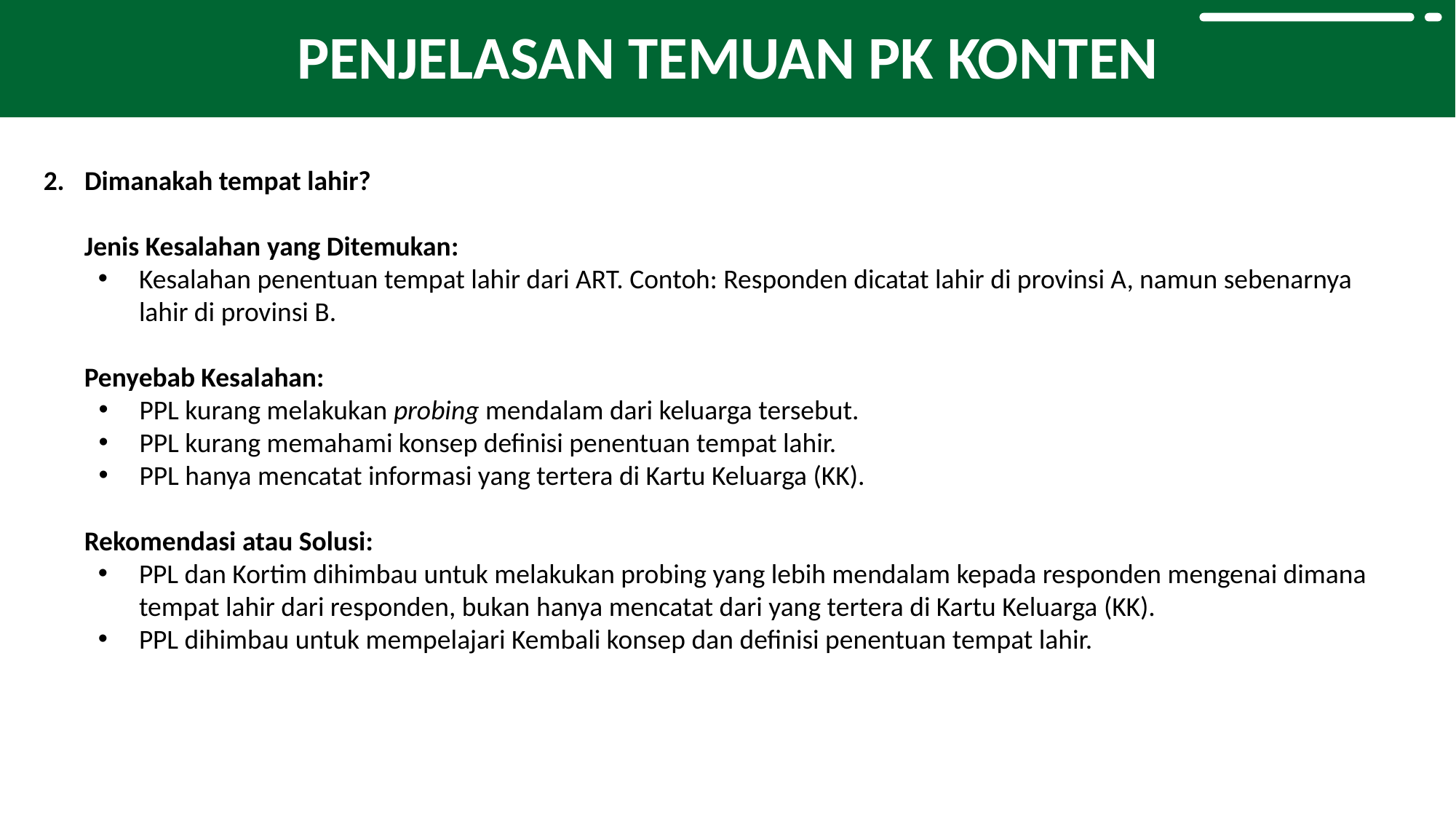

PENJELASAN TEMUAN PK KONTEN

Dimanakah tempat lahir?

Jenis Kesalahan yang Ditemukan:
Kesalahan penentuan tempat lahir dari ART. Contoh: Responden dicatat lahir di provinsi A, namun sebenarnya lahir di provinsi B.

Penyebab Kesalahan:
PPL kurang melakukan probing mendalam dari keluarga tersebut.
PPL kurang memahami konsep definisi penentuan tempat lahir.
PPL hanya mencatat informasi yang tertera di Kartu Keluarga (KK).

Rekomendasi atau Solusi:
PPL dan Kortim dihimbau untuk melakukan probing yang lebih mendalam kepada responden mengenai dimana tempat lahir dari responden, bukan hanya mencatat dari yang tertera di Kartu Keluarga (KK).
PPL dihimbau untuk mempelajari Kembali konsep dan definisi penentuan tempat lahir.